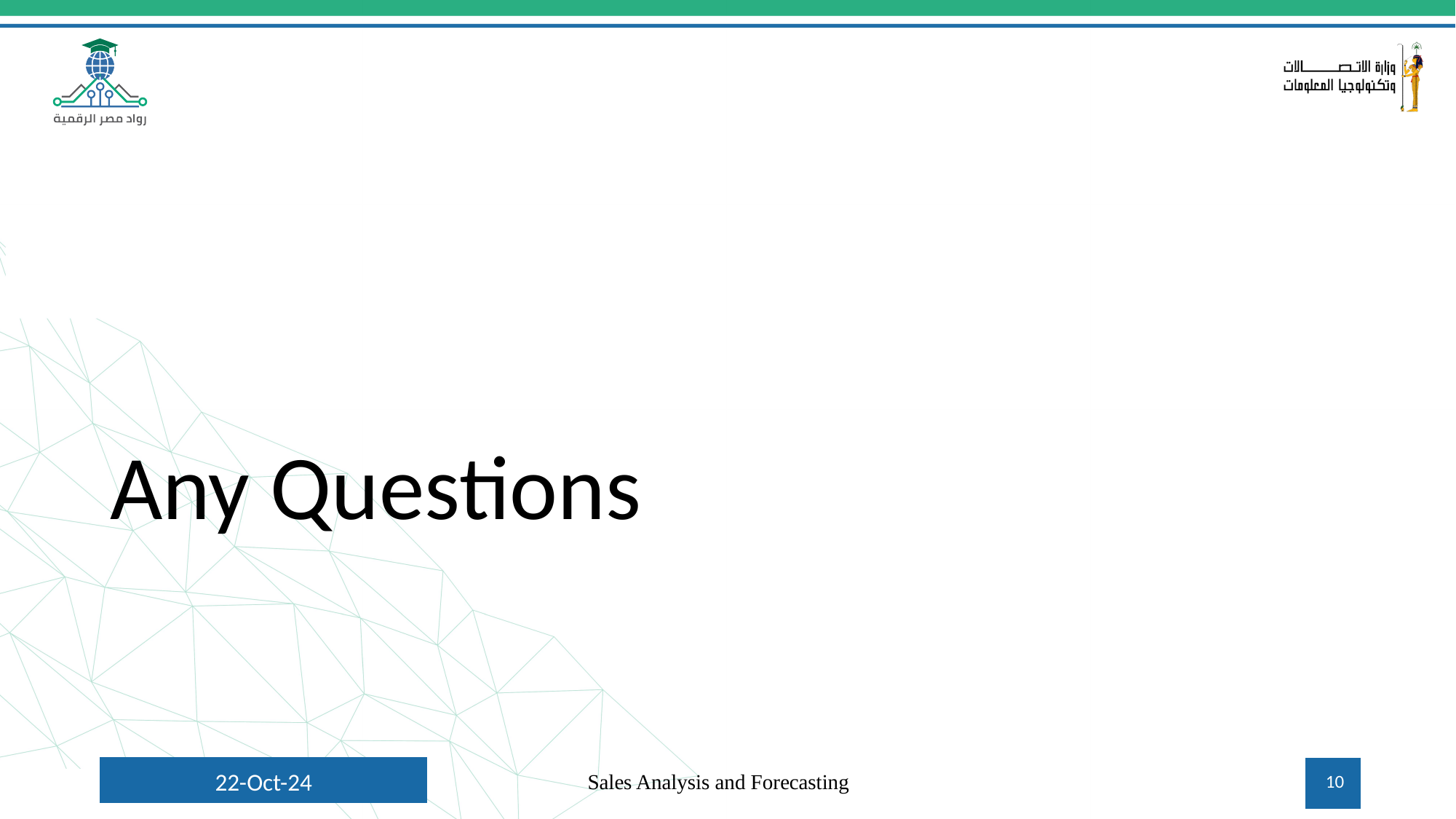

# Any Questions
22-Oct-24
Sales Analysis and Forecasting
10